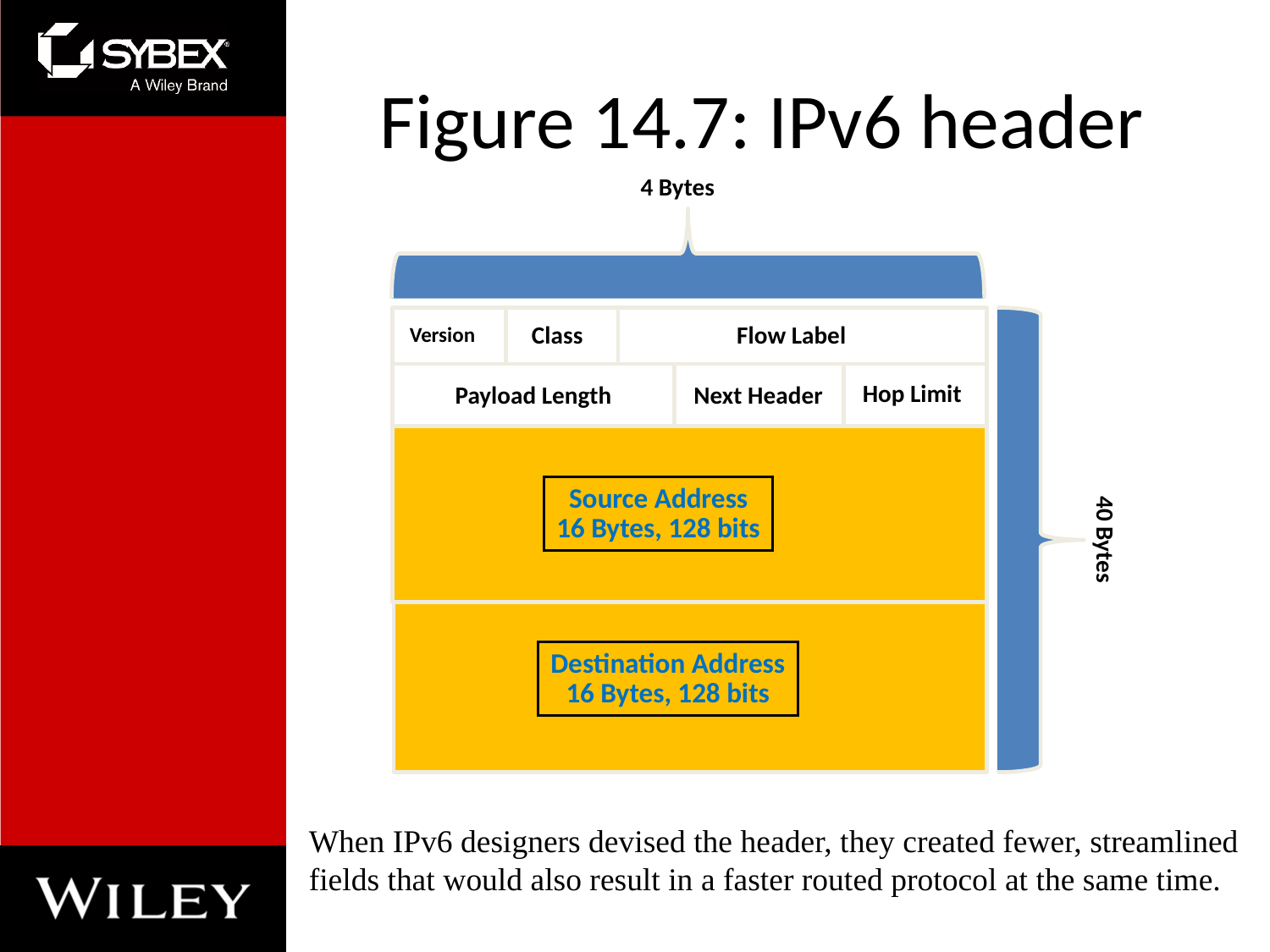

# Figure 14.7: IPv6 header

4 Bytes

Flow Label
Class
Version

Hop Limit
Payload Length
Next Header

Source Address
16 Bytes, 128 bits
40 Bytes

Destination Address
16 Bytes, 128 bits
When IPv6 designers devised the header, they created fewer, streamlined fields that would also result in a faster routed protocol at the same time.